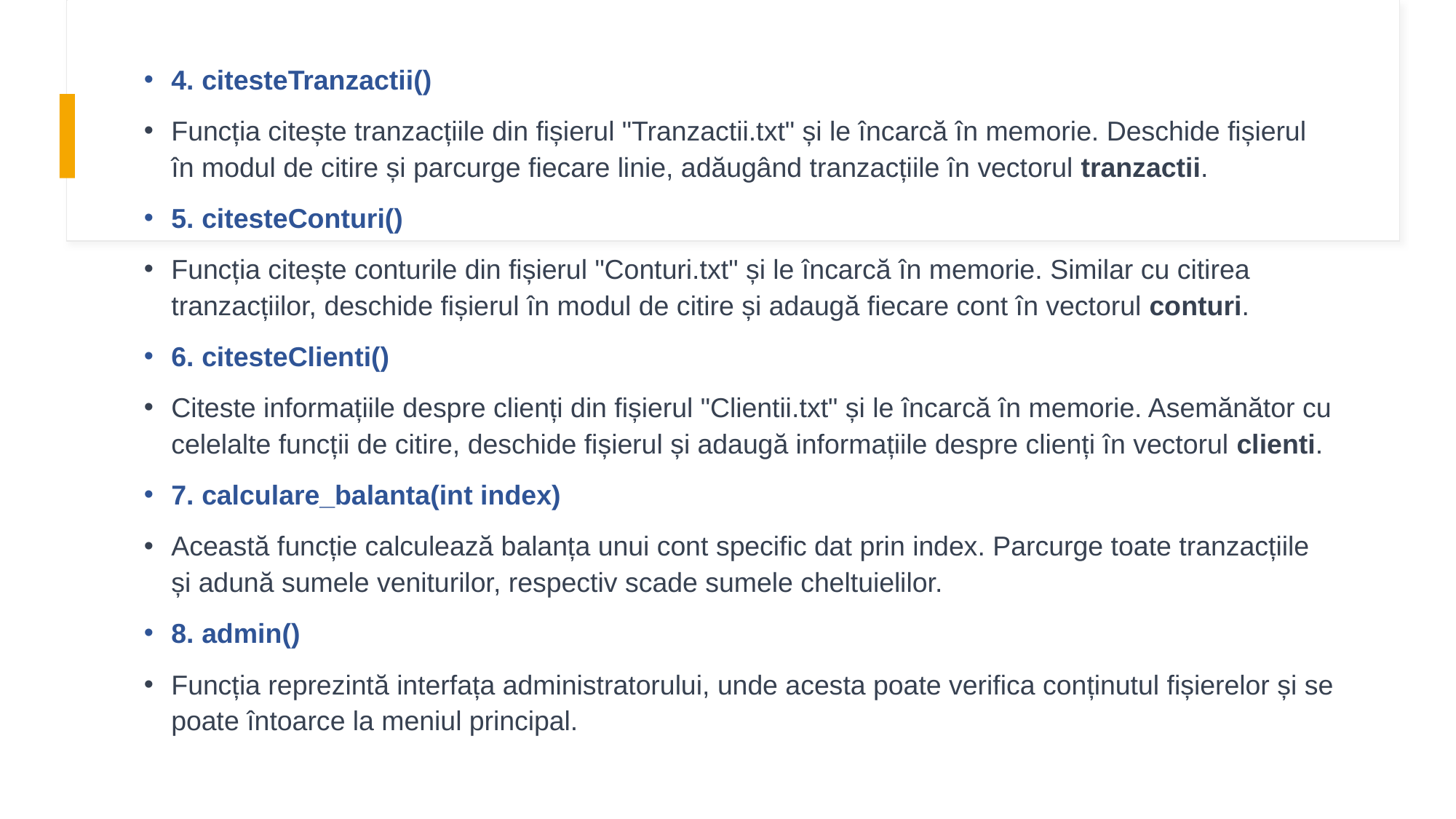

4. citesteTranzactii()
Funcția citește tranzacțiile din fișierul "Tranzactii.txt" și le încarcă în memorie. Deschide fișierul în modul de citire și parcurge fiecare linie, adăugând tranzacțiile în vectorul tranzactii.
5. citesteConturi()
Funcția citește conturile din fișierul "Conturi.txt" și le încarcă în memorie. Similar cu citirea tranzacțiilor, deschide fișierul în modul de citire și adaugă fiecare cont în vectorul conturi.
6. citesteClienti()
Citeste informațiile despre clienți din fișierul "Clientii.txt" și le încarcă în memorie. Asemănător cu celelalte funcții de citire, deschide fișierul și adaugă informațiile despre clienți în vectorul clienti.
7. calculare_balanta(int index)
Această funcție calculează balanța unui cont specific dat prin index. Parcurge toate tranzacțiile și adună sumele veniturilor, respectiv scade sumele cheltuielilor.
8. admin()
Funcția reprezintă interfața administratorului, unde acesta poate verifica conținutul fișierelor și se poate întoarce la meniul principal.

#